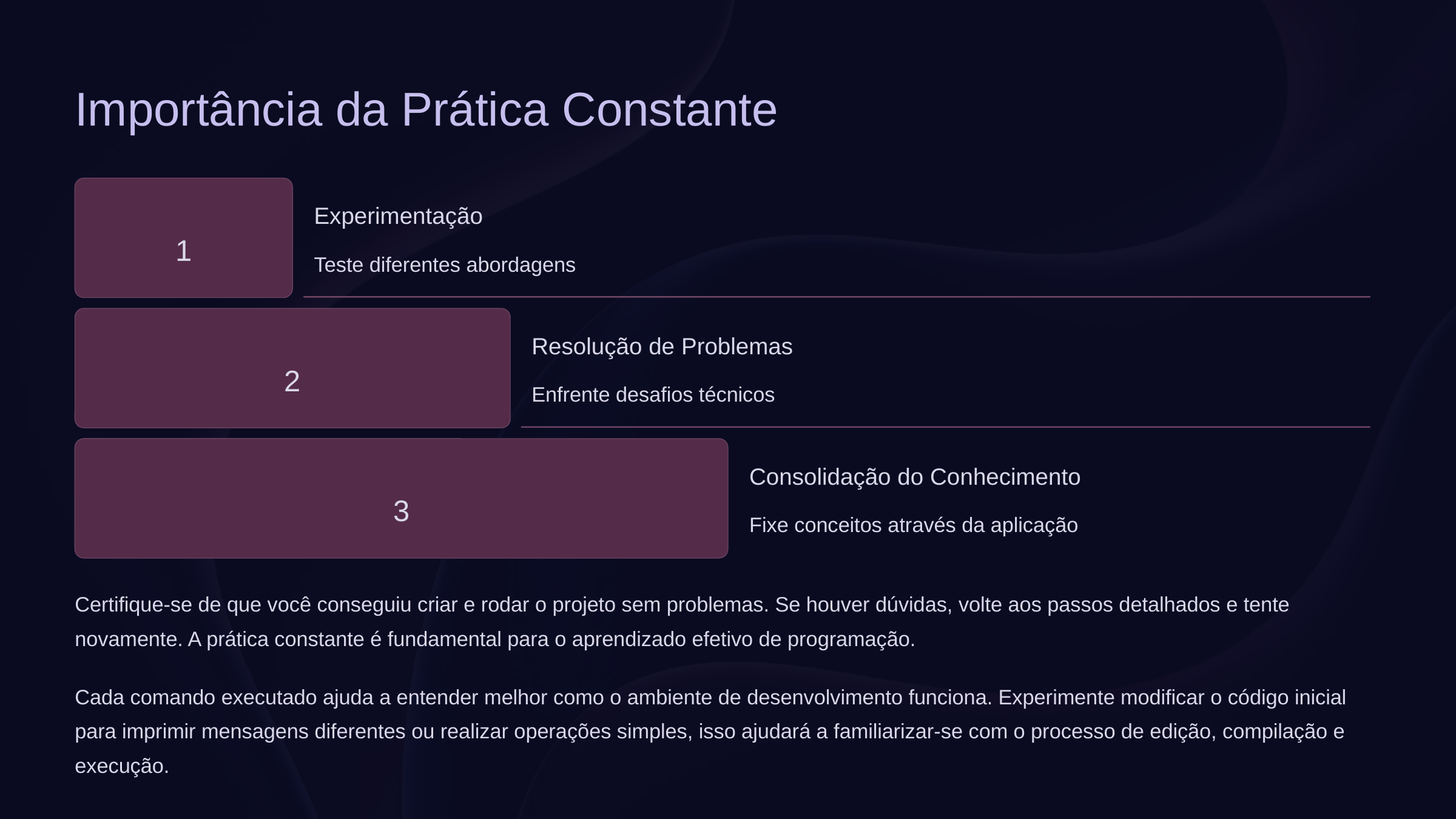

Importância da Prática Constante

Experimentação
1
Teste diferentes abordagens

Resolução de Problemas
2
Enfrente desafios técnicos

Consolidação do Conhecimento
3
Fixe conceitos através da aplicação
Certifique-se de que você conseguiu criar e rodar o projeto sem problemas. Se houver dúvidas, volte aos passos detalhados e tente novamente. A prática constante é fundamental para o aprendizado efetivo de programação.
Cada comando executado ajuda a entender melhor como o ambiente de desenvolvimento funciona. Experimente modificar o código inicial para imprimir mensagens diferentes ou realizar operações simples, isso ajudará a familiarizar-se com o processo de edição, compilação e execução.